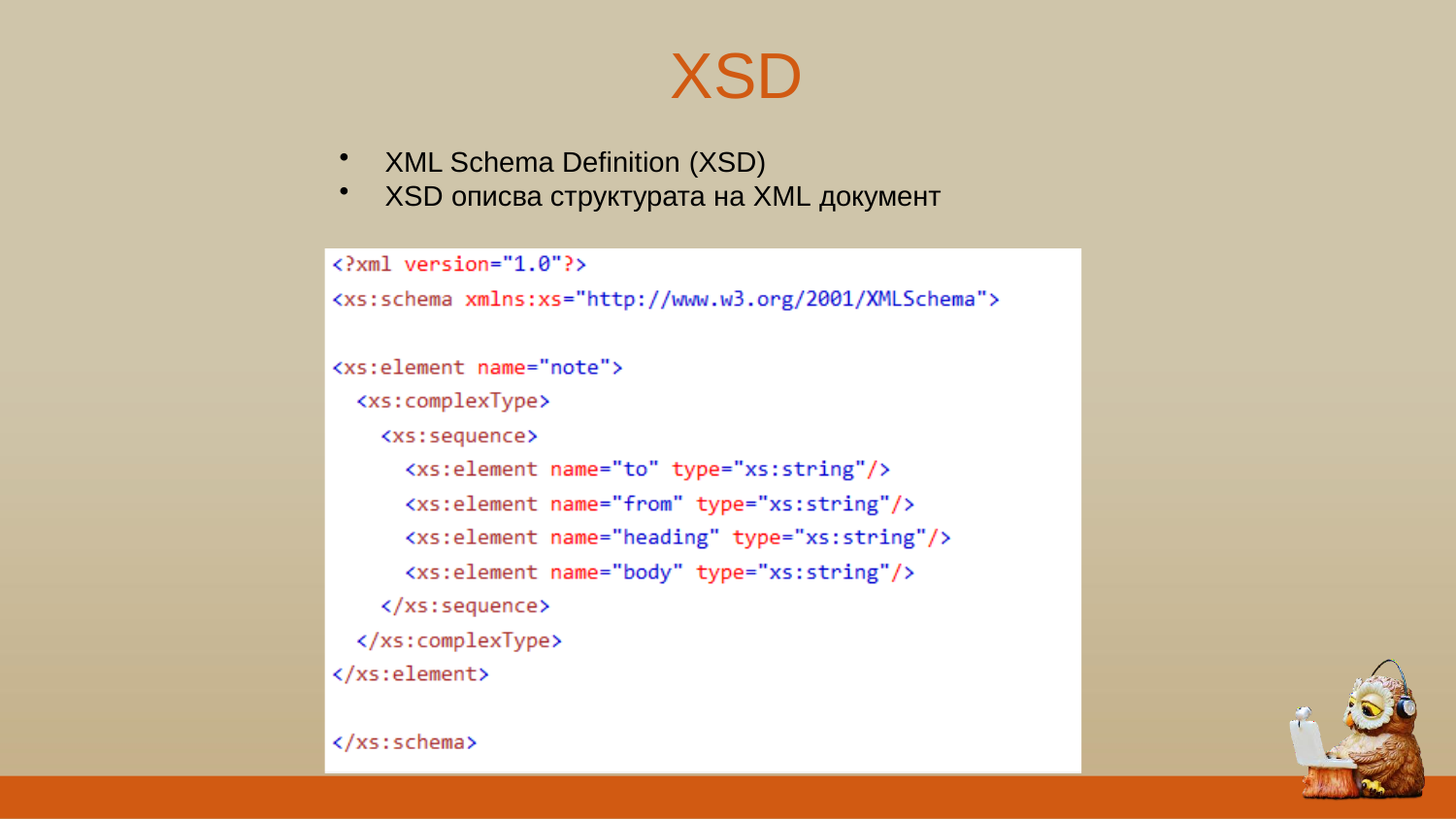

# XSD
XML Schema Definition (XSD)
XSD описва структурата на XML документ